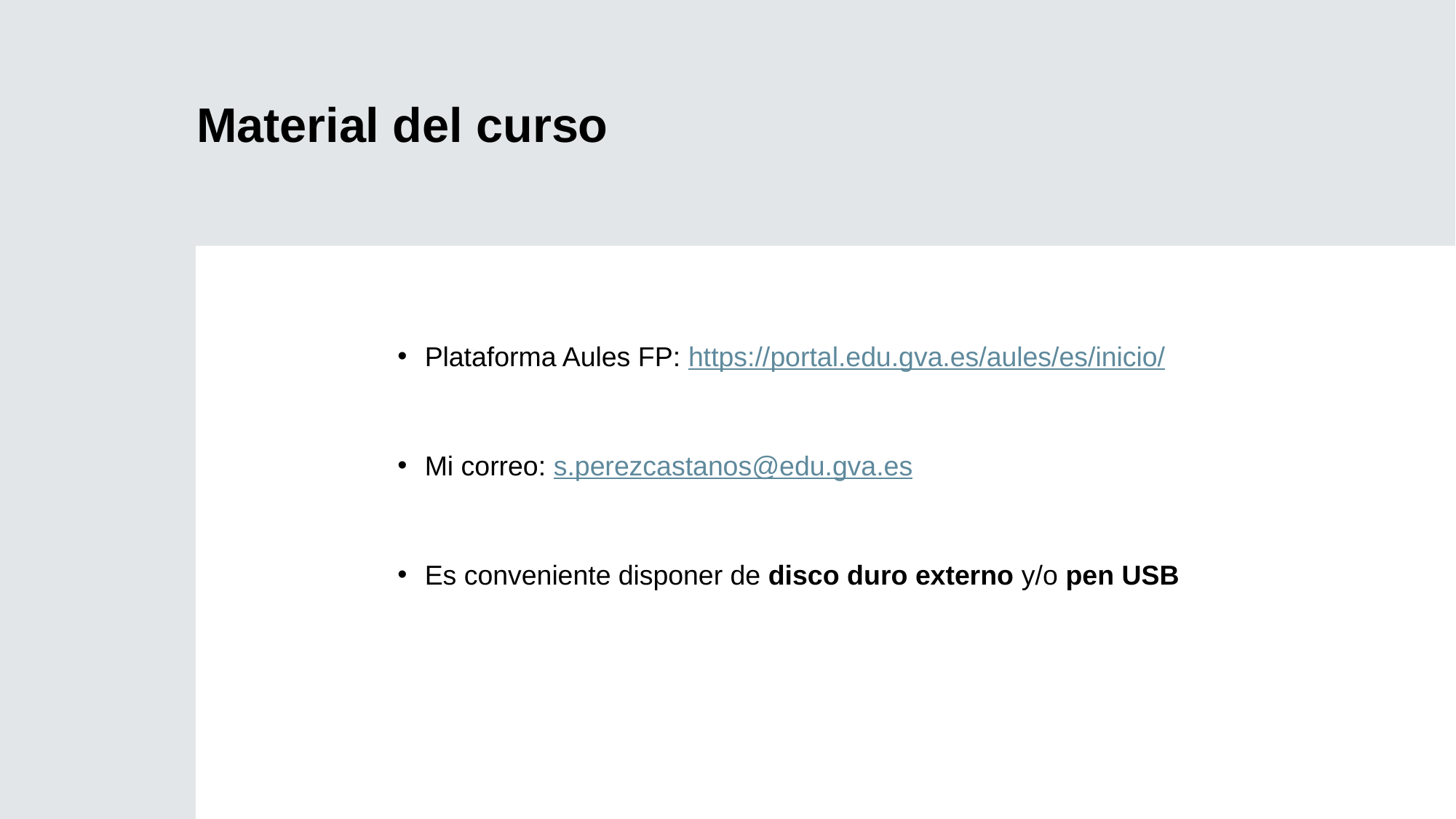

# Material del curso
Plataforma Aules FP: https://portal.edu.gva.es/aules/es/inicio/

Mi correo: s.perezcastanos@edu.gva.es

Es conveniente disponer de disco duro externo y/o pen USB